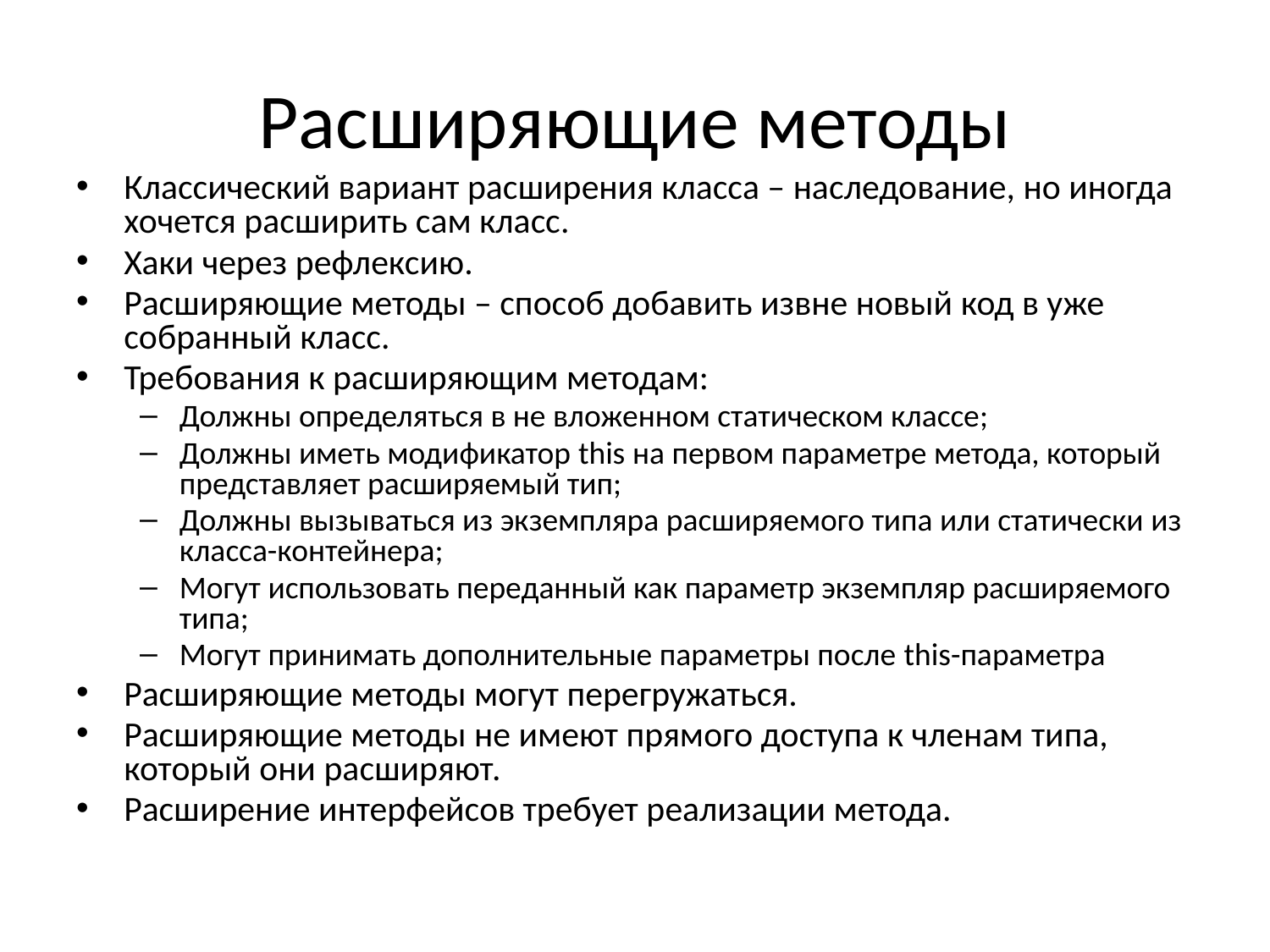

# Расширяющие методы
Классический вариант расширения класса – наследование, но иногда хочется расширить сам класс.
Хаки через рефлексию.
Расширяющие методы – способ добавить извне новый код в уже собранный класс.
Требования к расширяющим методам:
Должны определяться в не вложенном статическом классе;
Должны иметь модификатор this на первом параметре метода, который представляет расширяемый тип;
Должны вызываться из экземпляра расширяемого типа или статически из класса-контейнера;
Могут использовать переданный как параметр экземпляр расширяемого типа;
Могут принимать дополнительные параметры после this-параметра
Расширяющие методы могут перегружаться.
Расширяющие методы не имеют прямого доступа к членам типа, который они расширяют.
Расширение интерфейсов требует реализации метода.